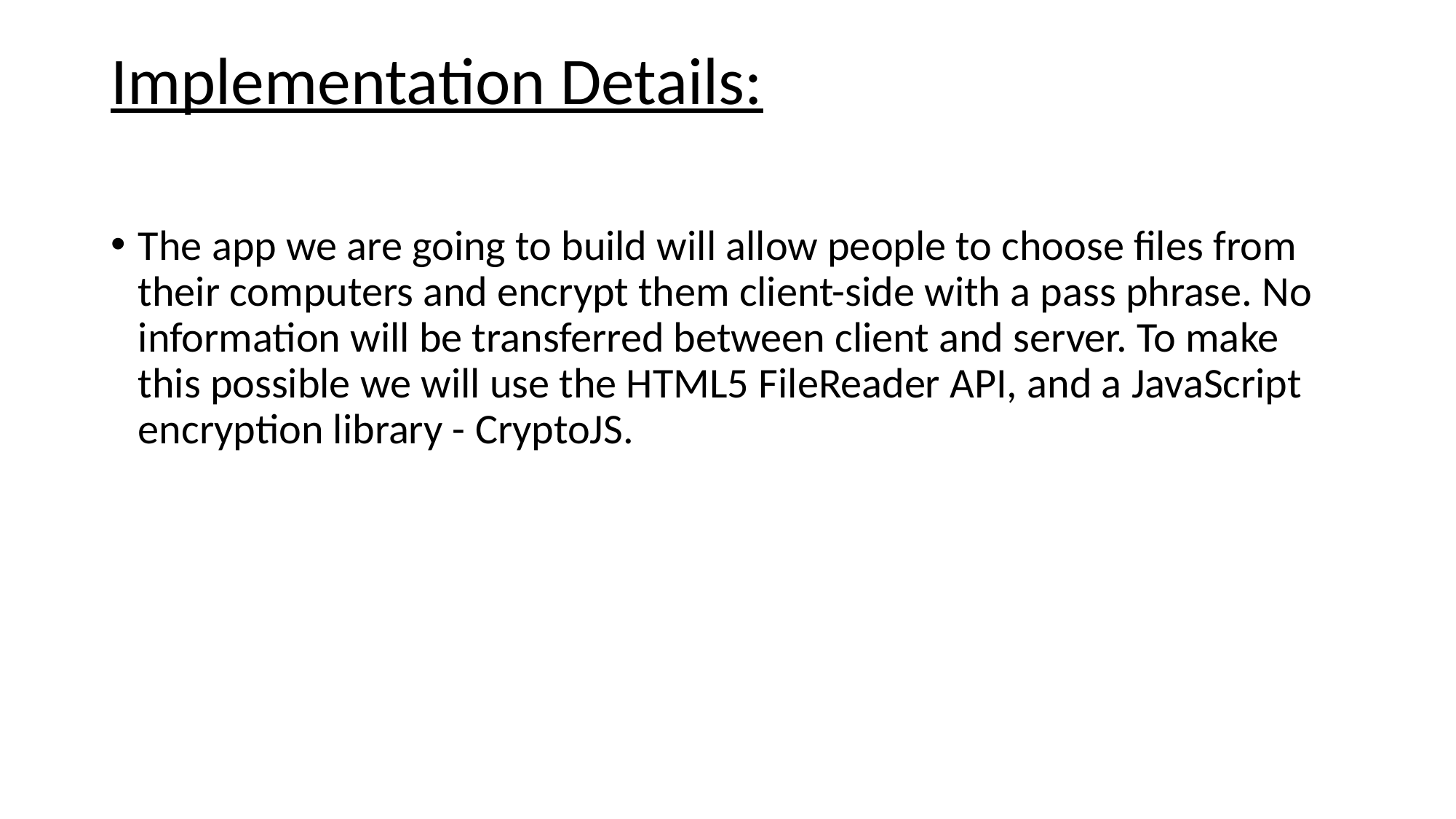

# Implementation Details:
The app we are going to build will allow people to choose files from their computers and encrypt them client-side with a pass phrase. No information will be transferred between client and server. To make this possible we will use the HTML5 FileReader API, and a JavaScript encryption library - CryptoJS.